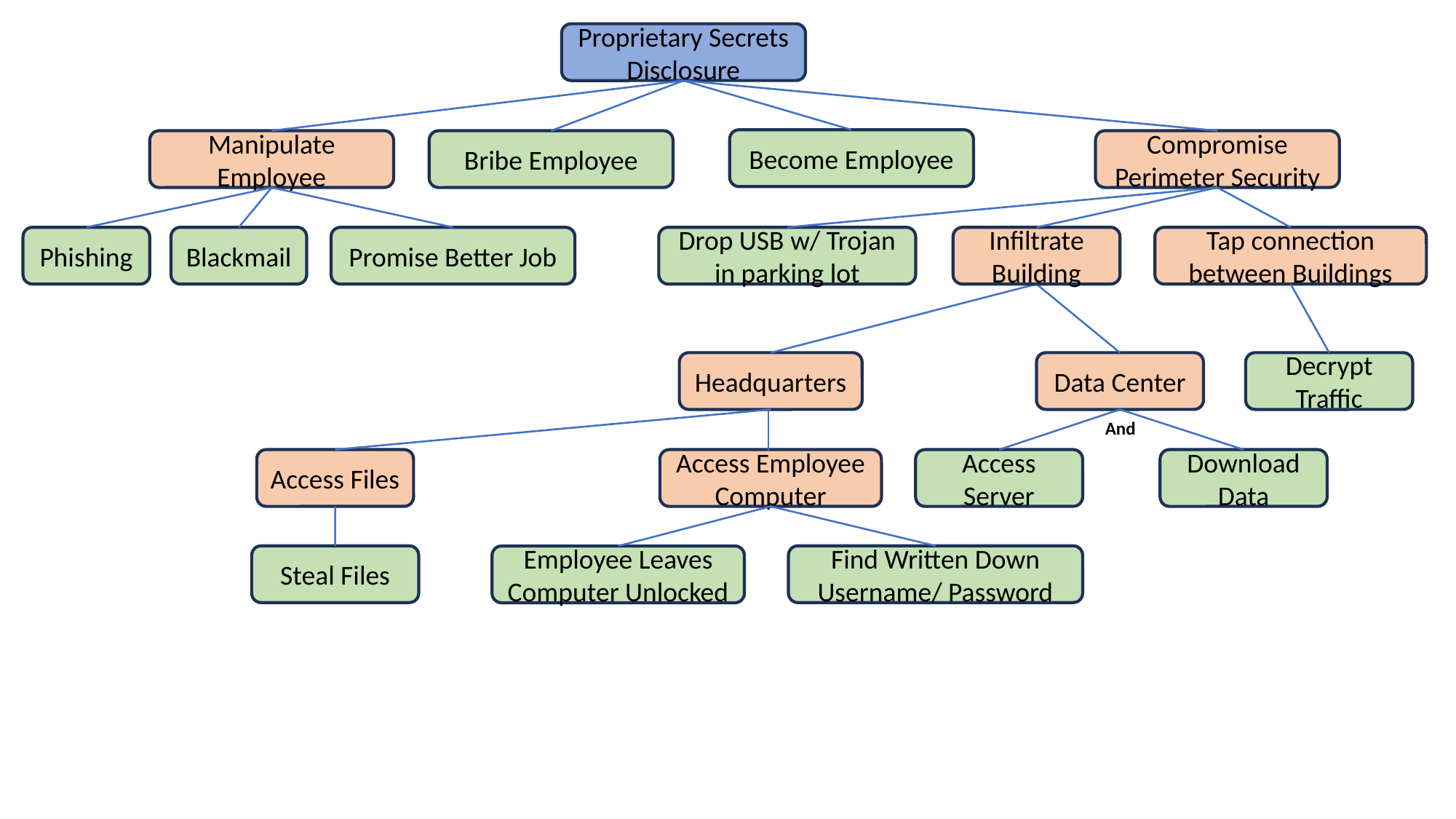

Proprietary Secrets Disclosure
Become Employee
Manipulate Employee
Bribe Employee
Compromise Perimeter Security
Phishing
Blackmail
Promise Better Job
Drop USB w/ Trojan in parking lot
Infiltrate Building
Tap connection between Buildings
Headquarters
Data Center
Decrypt Traffic
And
Access Files
Access Employee Computer
Access Server
Download Data
Steal Files
Find Written Down Username/ Password
Employee Leaves Computer Unlocked